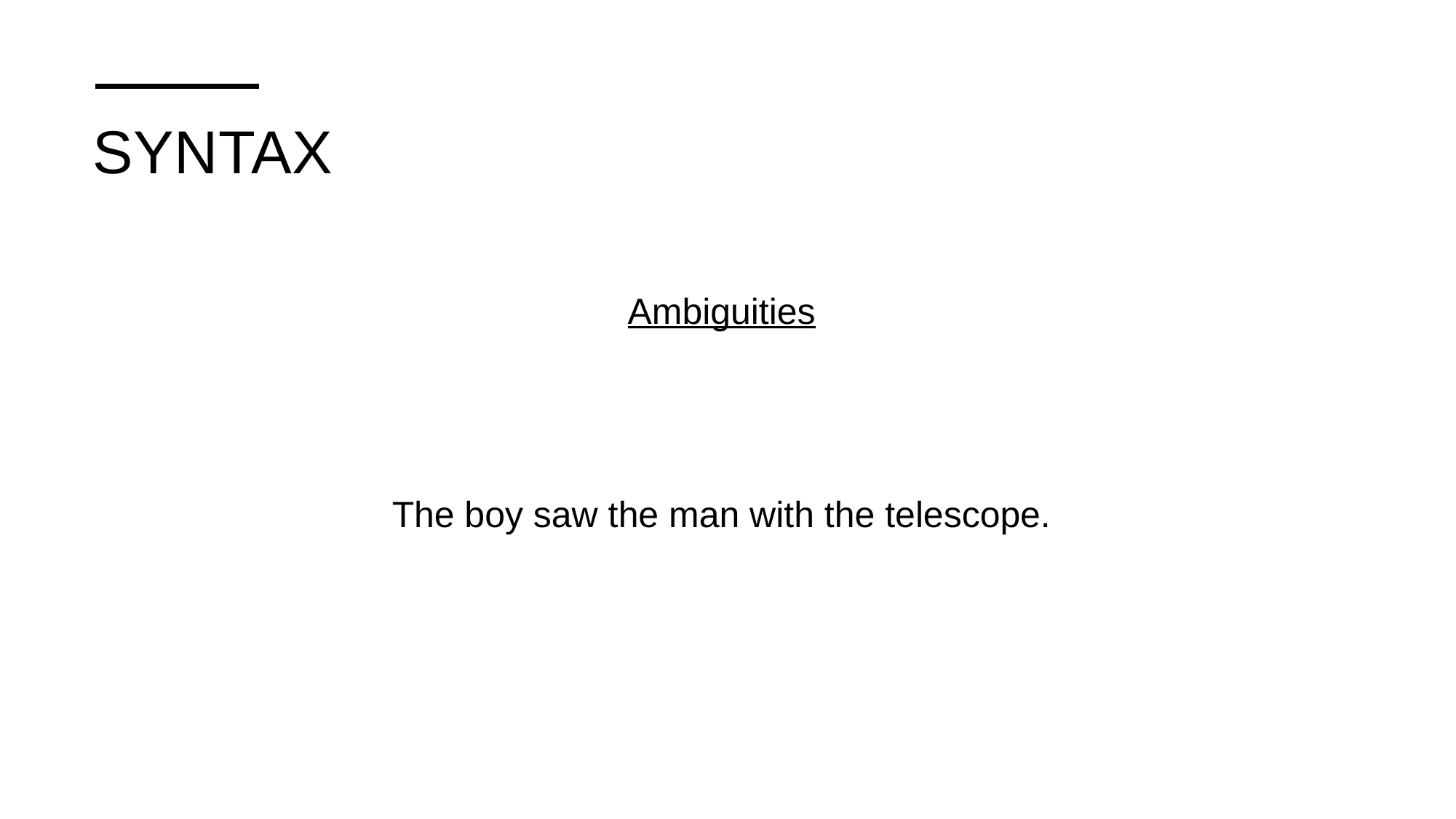

# SYntax
Ambiguities

The boy saw the man with the telescope.